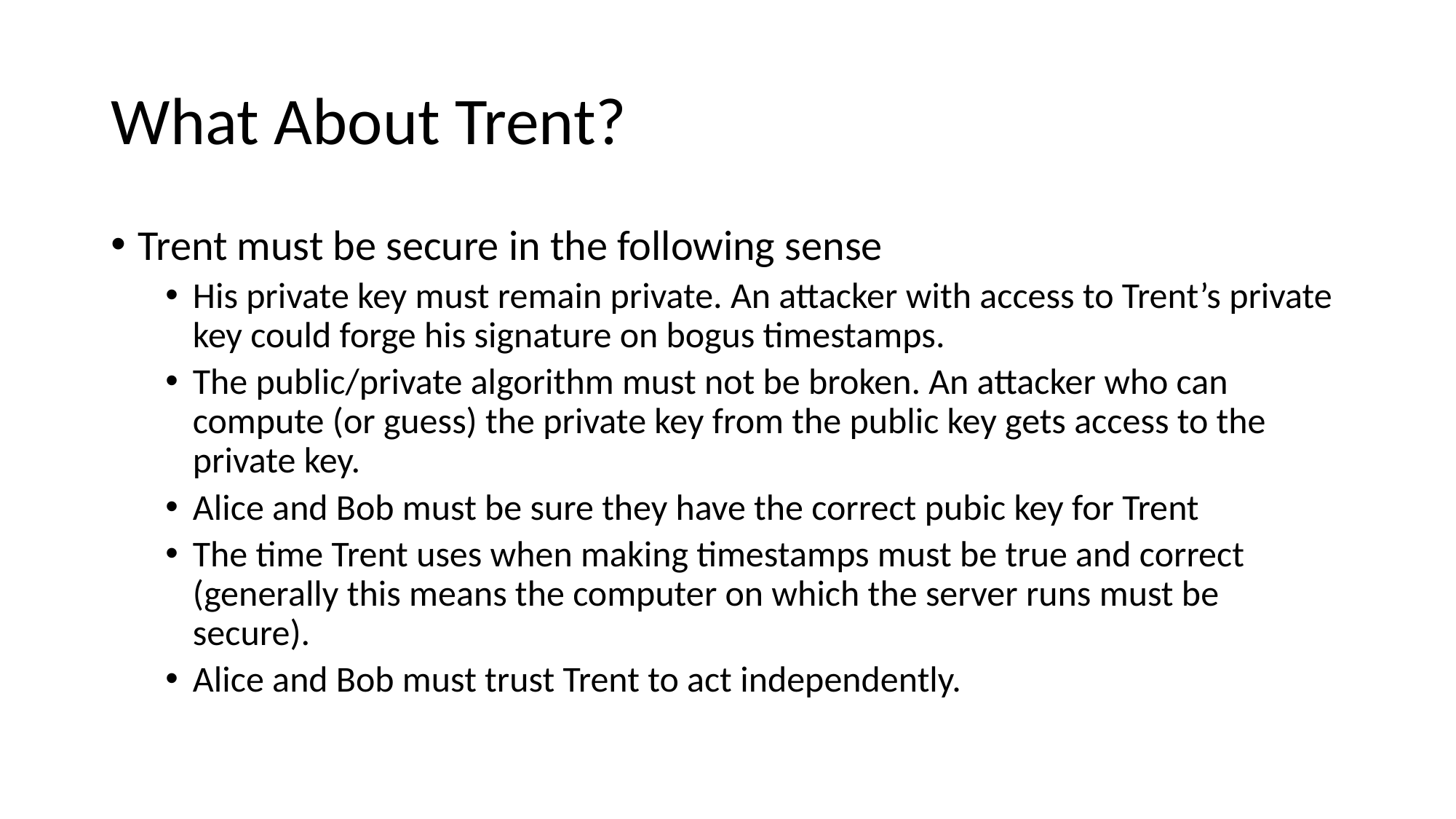

# What About Trent?
Trent must be secure in the following sense
His private key must remain private. An attacker with access to Trent’s private key could forge his signature on bogus timestamps.
The public/private algorithm must not be broken. An attacker who can compute (or guess) the private key from the public key gets access to the private key.
Alice and Bob must be sure they have the correct pubic key for Trent
The time Trent uses when making timestamps must be true and correct (generally this means the computer on which the server runs must be secure).
Alice and Bob must trust Trent to act independently.